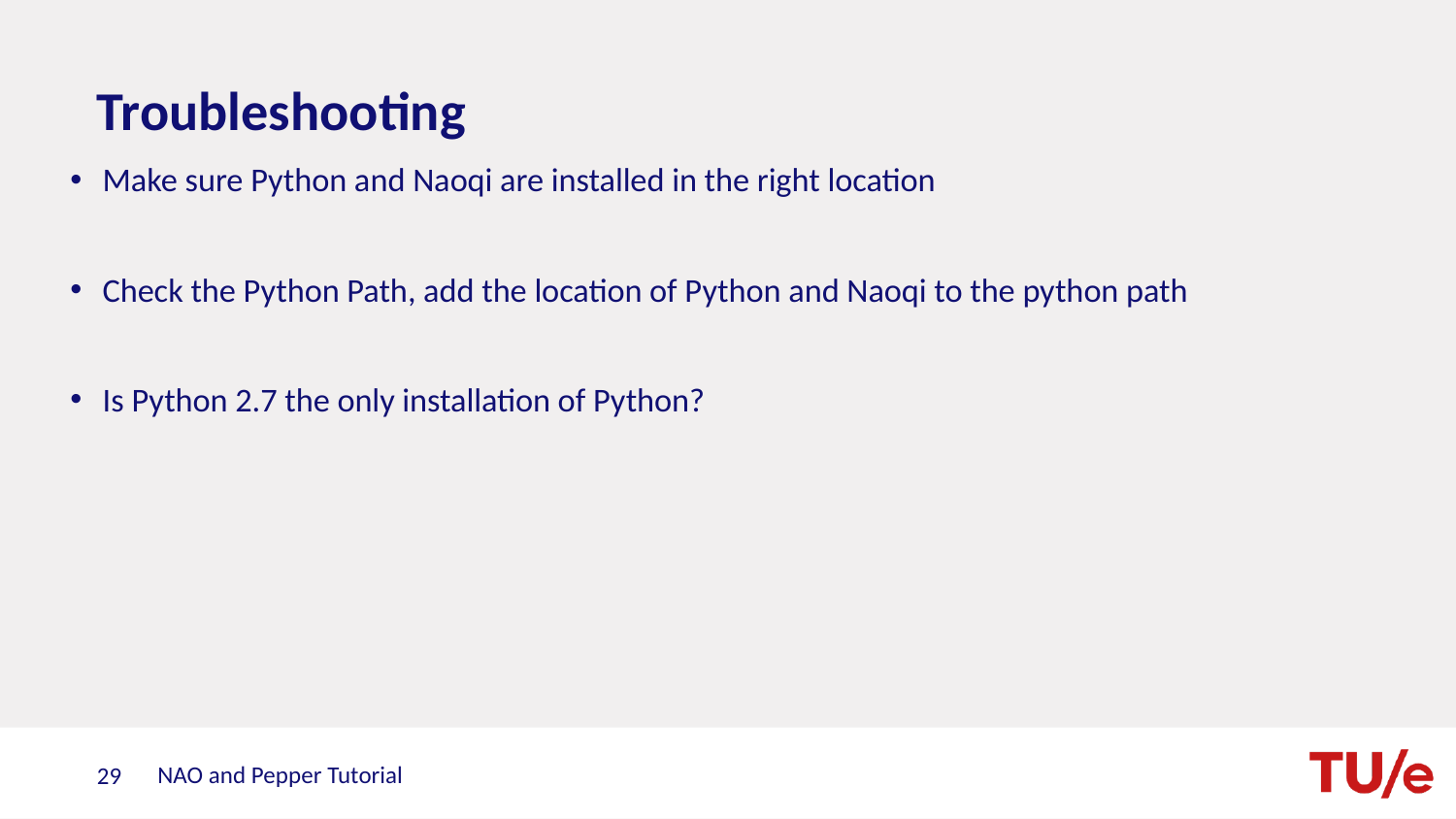

# Troubleshooting
Make sure Python and Naoqi are installed in the right location

Check the Python Path, add the location of Python and Naoqi to the python path

Is Python 2.7 the only installation of Python?
NAO and Pepper Tutorial
29